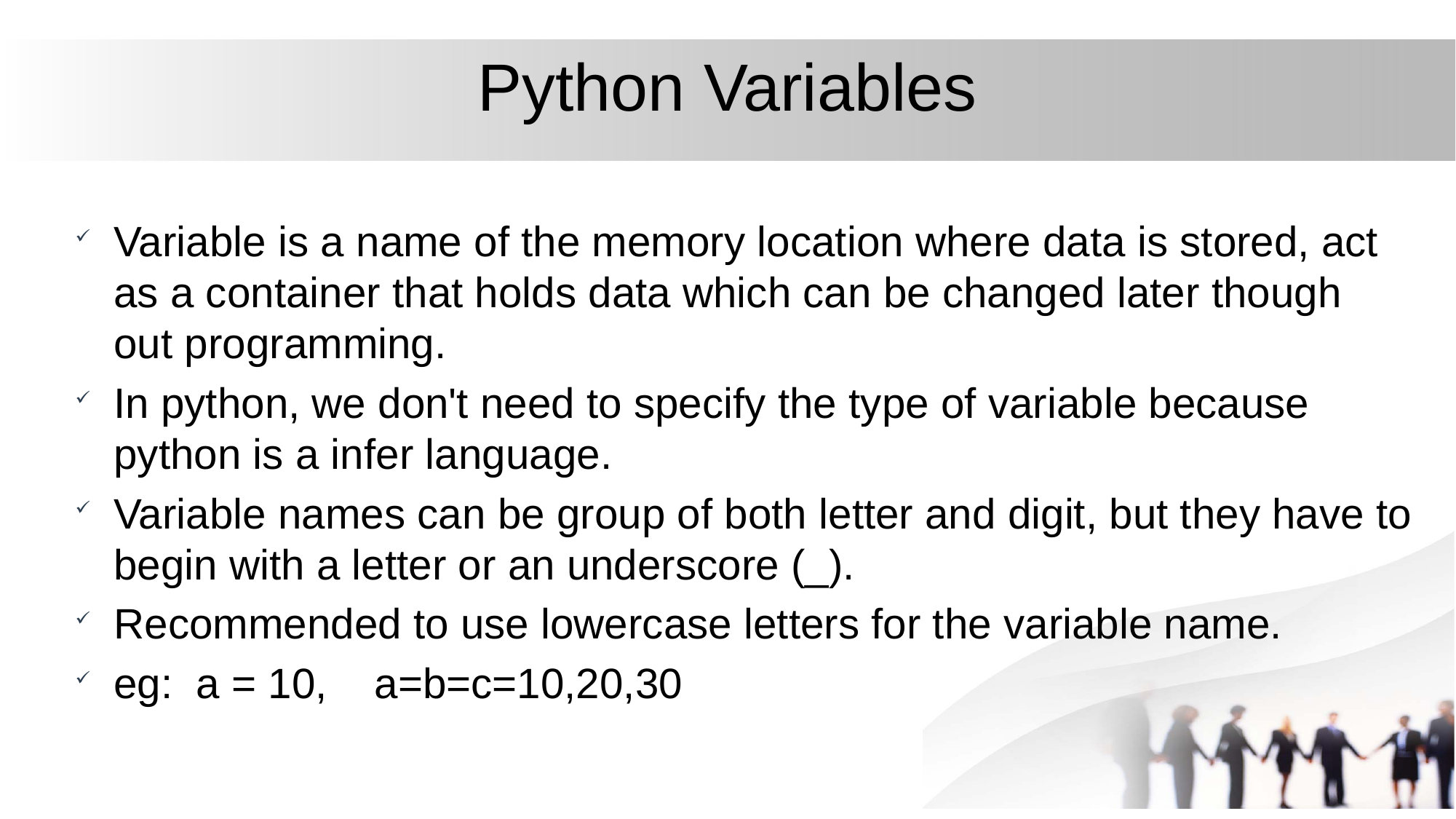

# Python Variables
Variable is a name of the memory location where data is stored, act as a container that holds data which can be changed later though out programming.
In python, we don't need to specify the type of variable because python is a infer language.
Variable names can be group of both letter and digit, but they have to begin with a letter or an underscore (_).
Recommended to use lowercase letters for the variable name.
eg:  a = 10,    a=b=c=10,20,30